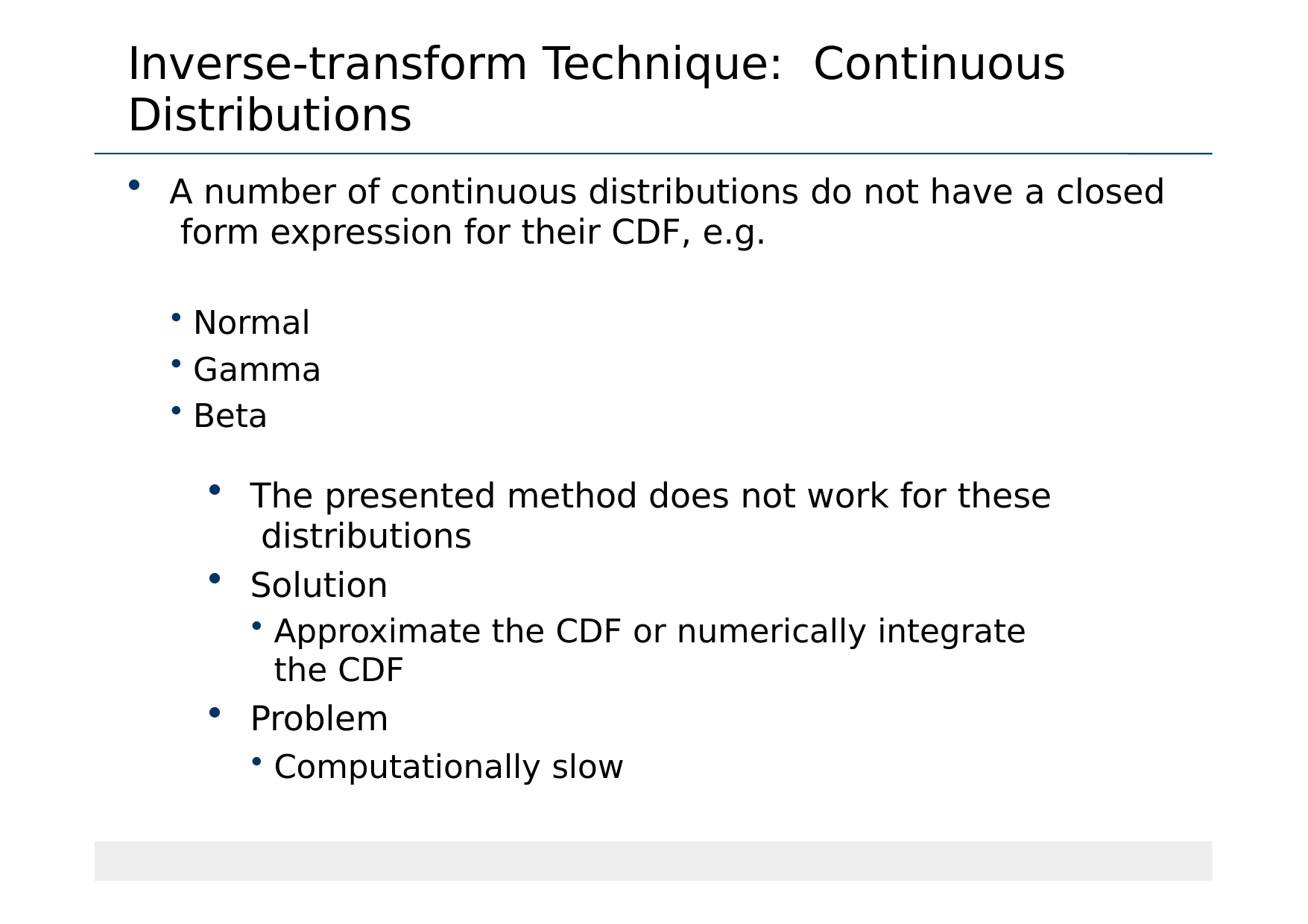

# Inverse-transform Technique:  Continuous Distributions
A number of continuous distributions do not have a closed  form expression for their CDF, e.g.
Normal
Gamma
Beta
The presented method does not work for these  distributions
Solution
Approximate the CDF or numerically integrate the CDF
Problem
Computationally slow